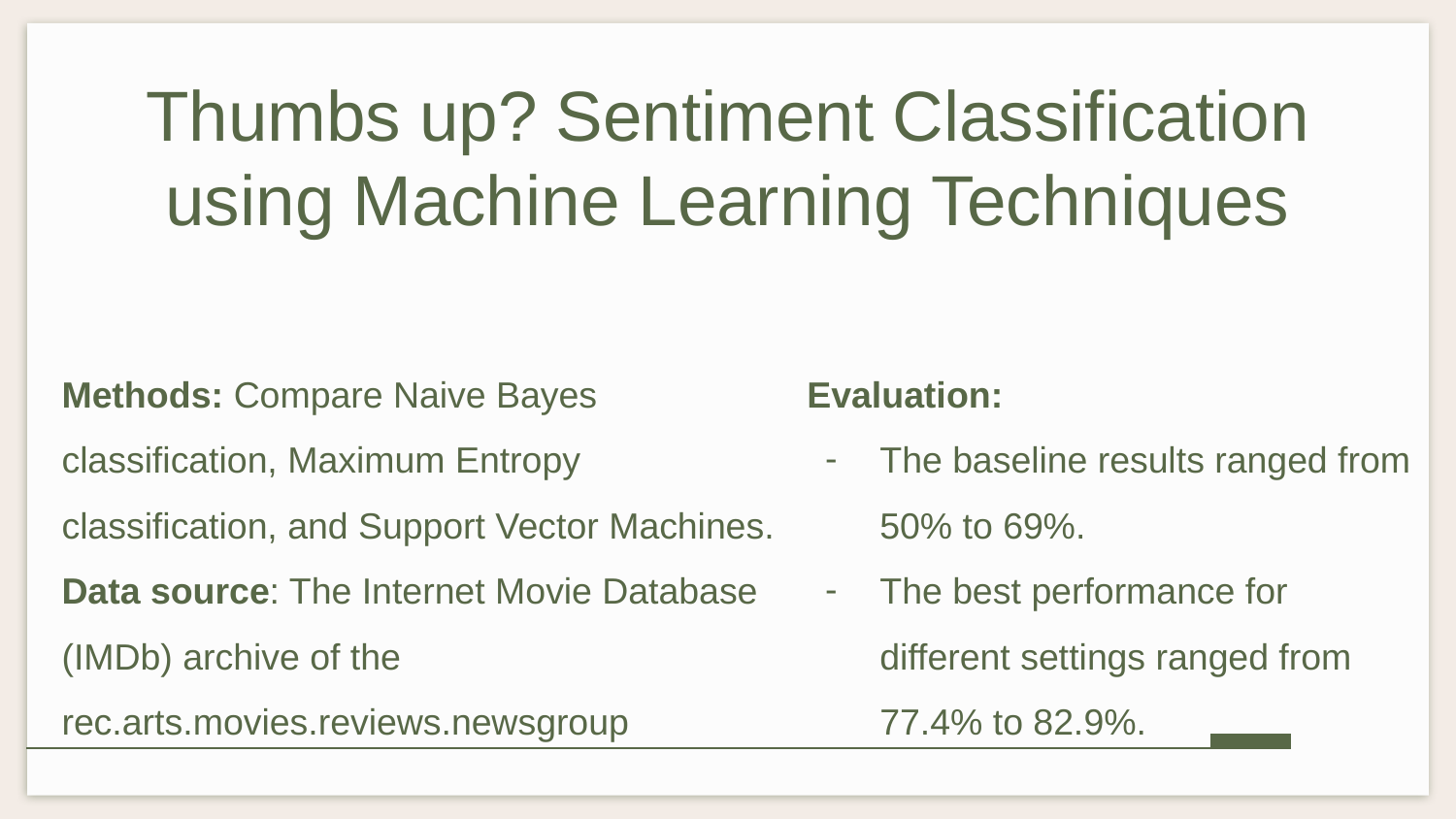

# Thumbs up? Sentiment Classification using Machine Learning Techniques
Methods: Compare Naive Bayes classification, Maximum Entropy classification, and Support Vector Machines.
Data source: The Internet Movie Database (IMDb) archive of the rec.arts.movies.reviews.newsgroup

Evaluation:
The baseline results ranged from 50% to 69%.
The best performance for different settings ranged from 77.4% to 82.9%.